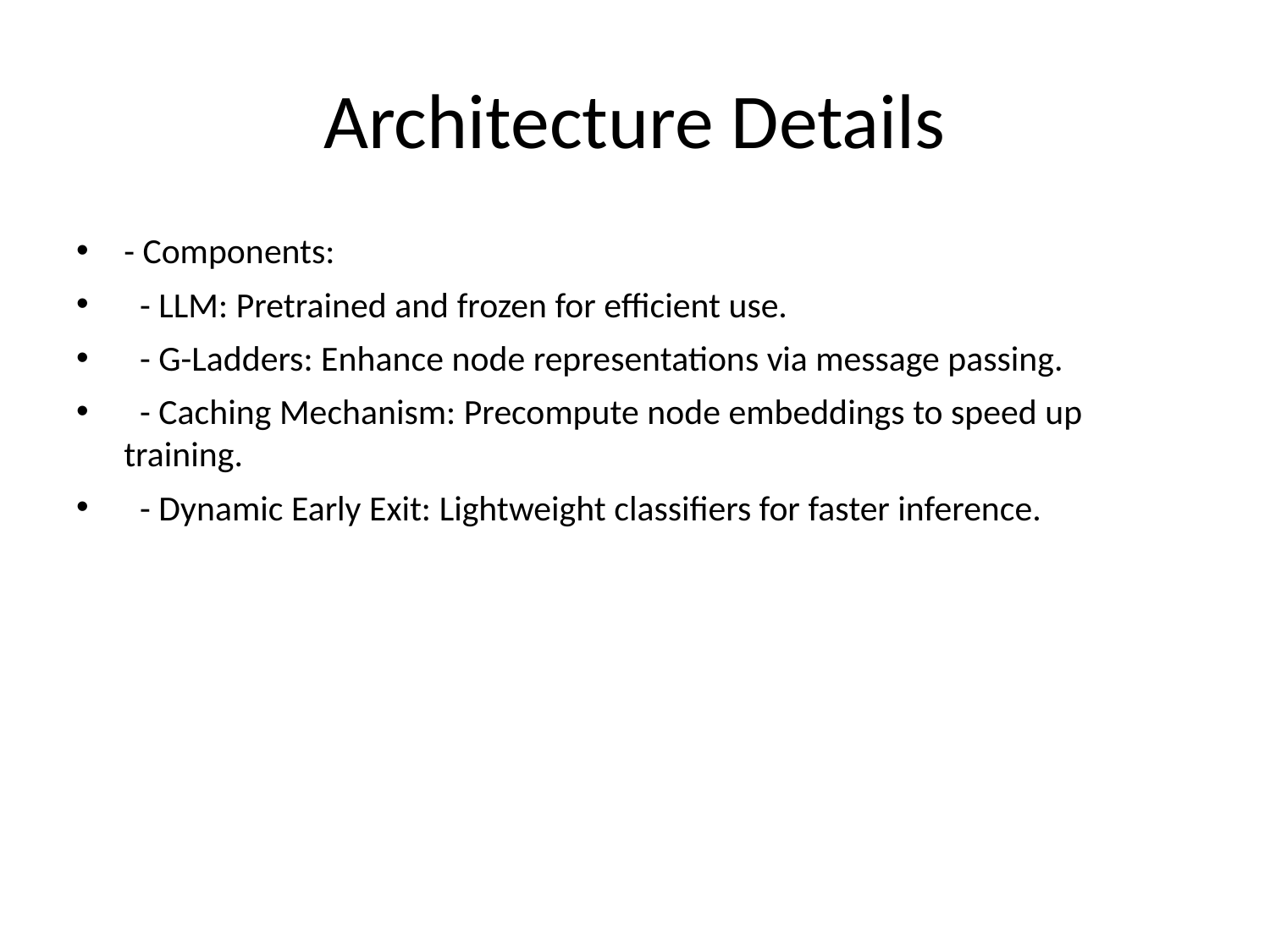

# Architecture Details
- Components:
  - LLM: Pretrained and frozen for efficient use.
  - G-Ladders: Enhance node representations via message passing.
  - Caching Mechanism: Precompute node embeddings to speed up training.
  - Dynamic Early Exit: Lightweight classifiers for faster inference.